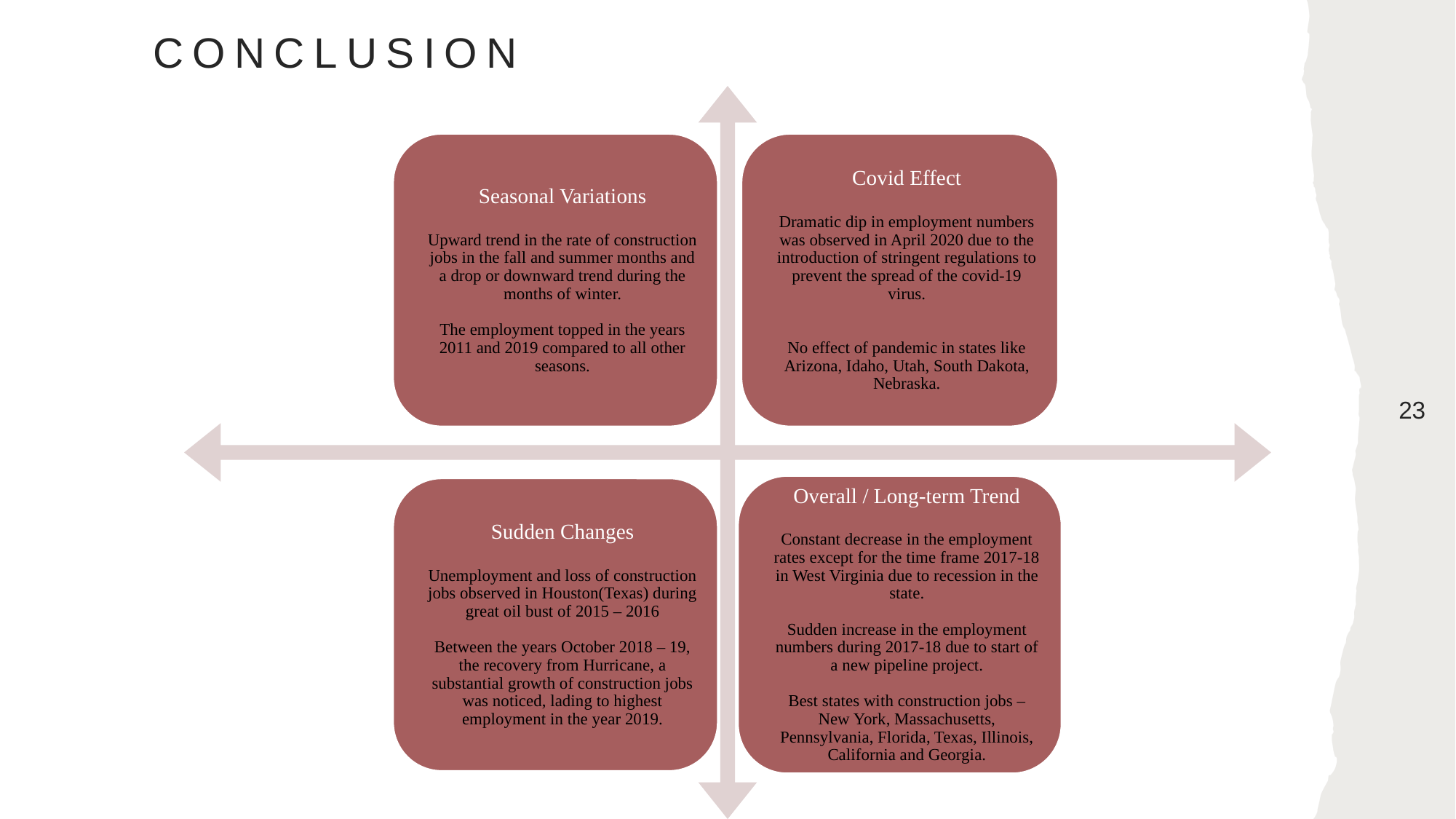

# CONCLUSION
Seasonal Variations
Upward trend in the rate of construction jobs in the fall and summer months and a drop or downward trend during the months of winter.
The employment topped in the years 2011 and 2019 compared to all other seasons.
Covid Effect
Dramatic dip in employment numbers was observed in April 2020 due to the introduction of stringent regulations to prevent the spread of the covid-19 virus.
No effect of pandemic in states like Arizona, Idaho, Utah, South Dakota, Nebraska.
Sudden Changes
Unemployment and loss of construction jobs observed in Houston(Texas) during great oil bust of 2015 – 2016
Between the years October 2018 – 19, the recovery from Hurricane, a substantial growth of construction jobs was noticed, lading to highest employment in the year 2019.
Overall / Long-term Trend
Constant decrease in the employment rates except for the time frame 2017-18 in West Virginia due to recession in the state.
Sudden increase in the employment numbers during 2017-18 due to start of a new pipeline project.
Best states with construction jobs – New York, Massachusetts, Pennsylvania, Florida, Texas, Illinois, California and Georgia.
23